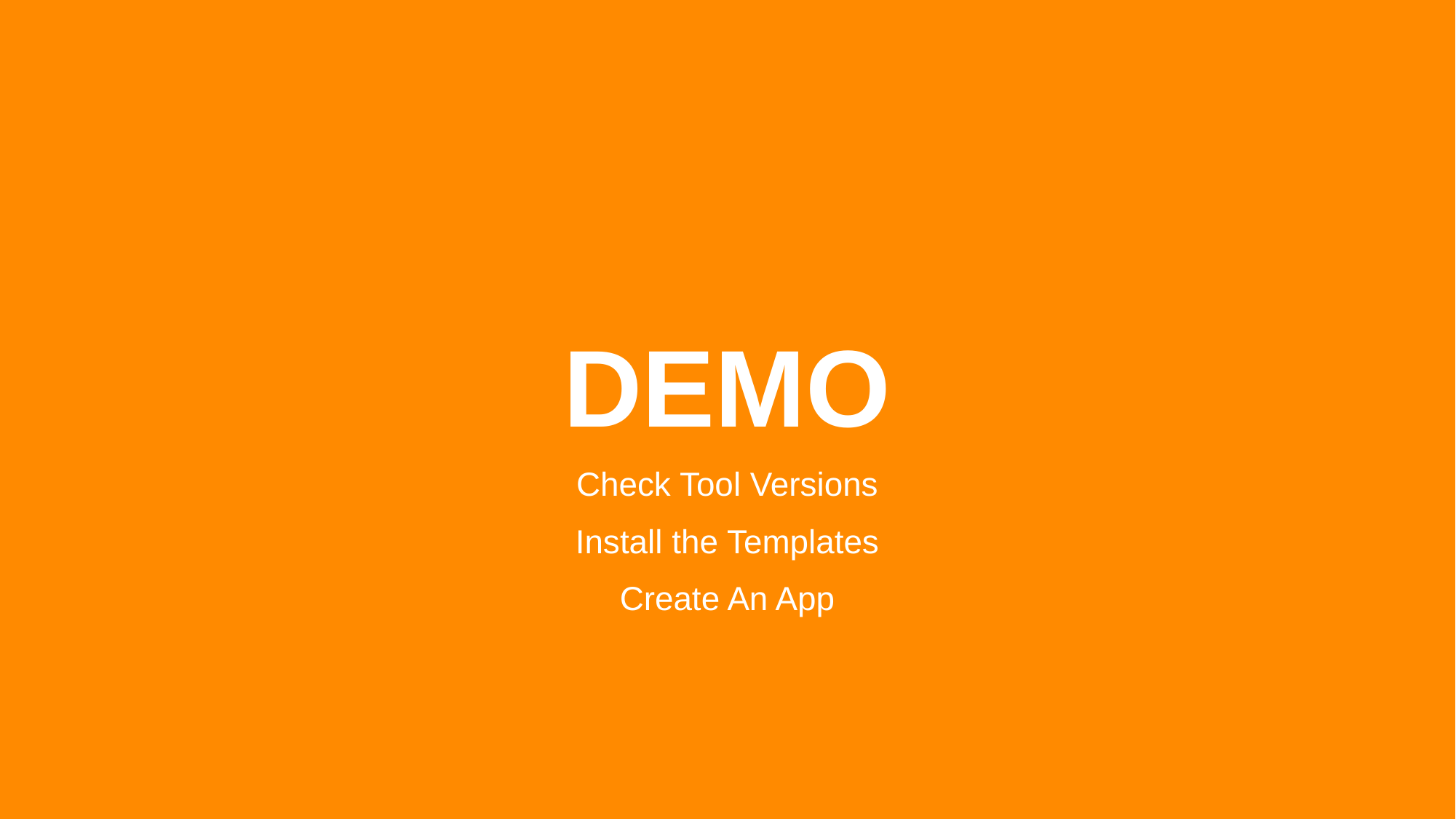

# demo
Check Tool Versions
Install the Templates
Create An App